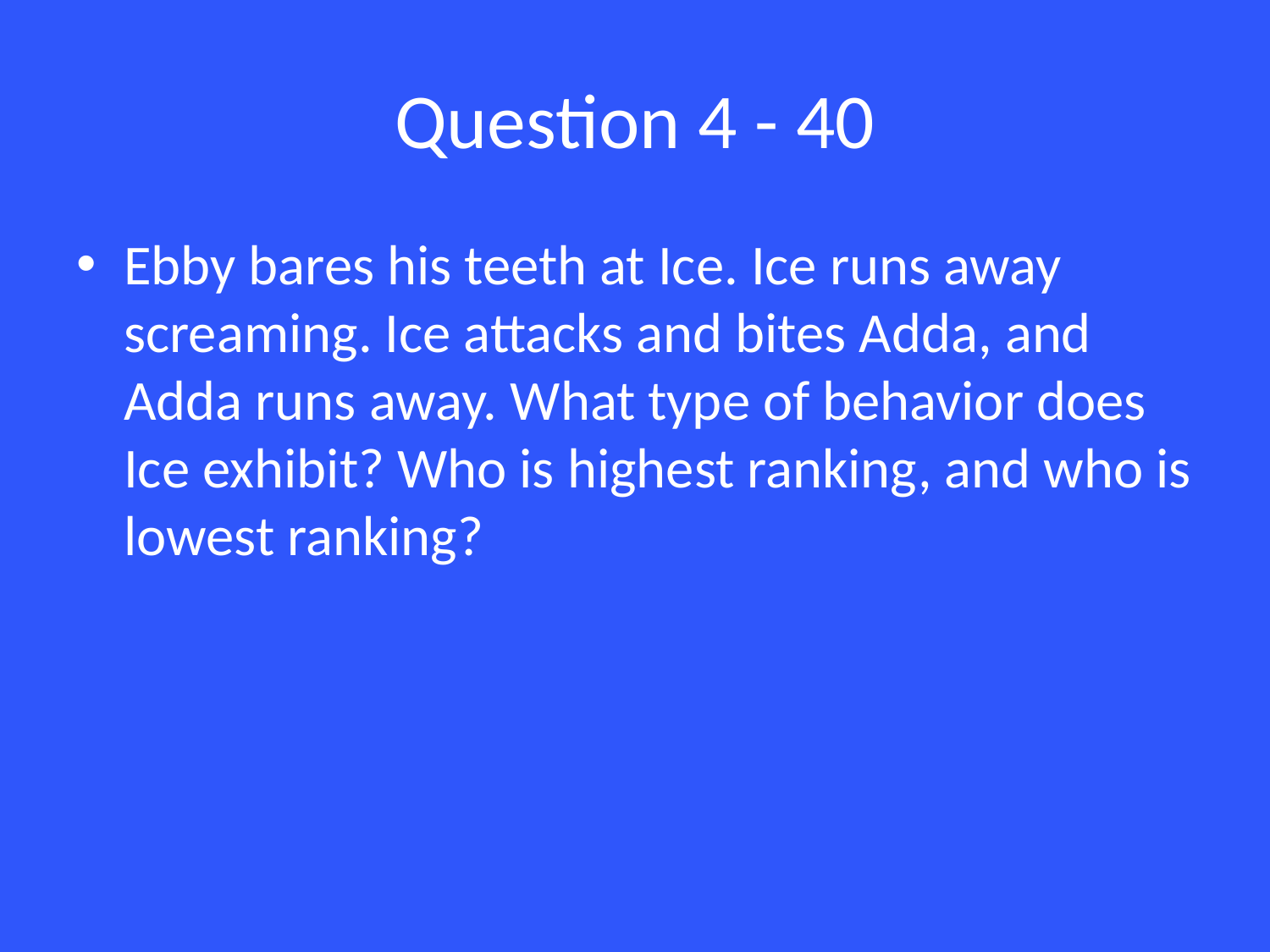

# Question 4 - 40
Ebby bares his teeth at Ice. Ice runs away screaming. Ice attacks and bites Adda, and Adda runs away. What type of behavior does Ice exhibit? Who is highest ranking, and who is lowest ranking?